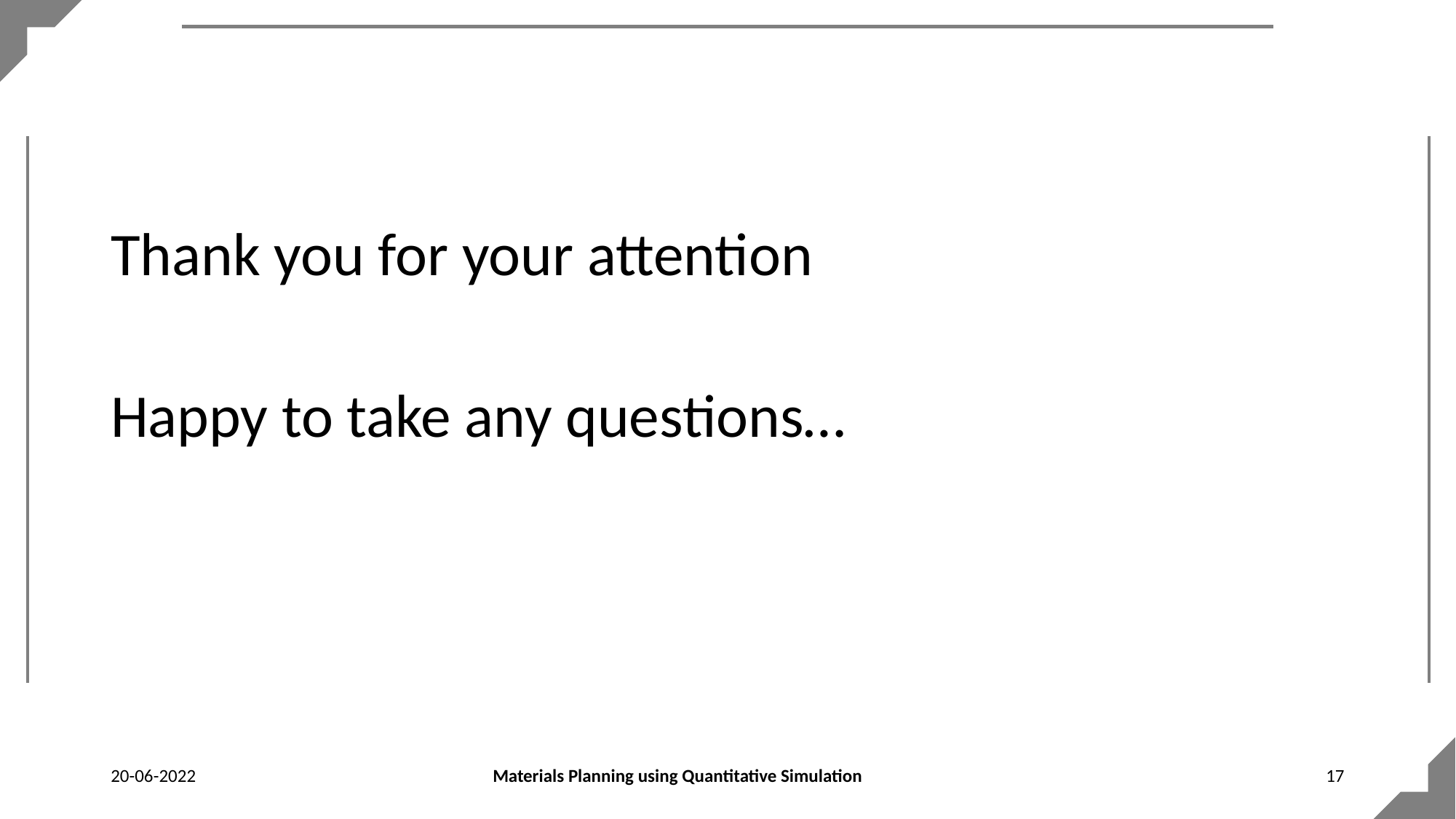

#
Thank you for your attention

Happy to take any questions…
20-06-2022
Materials Planning using Quantitative Simulation
17